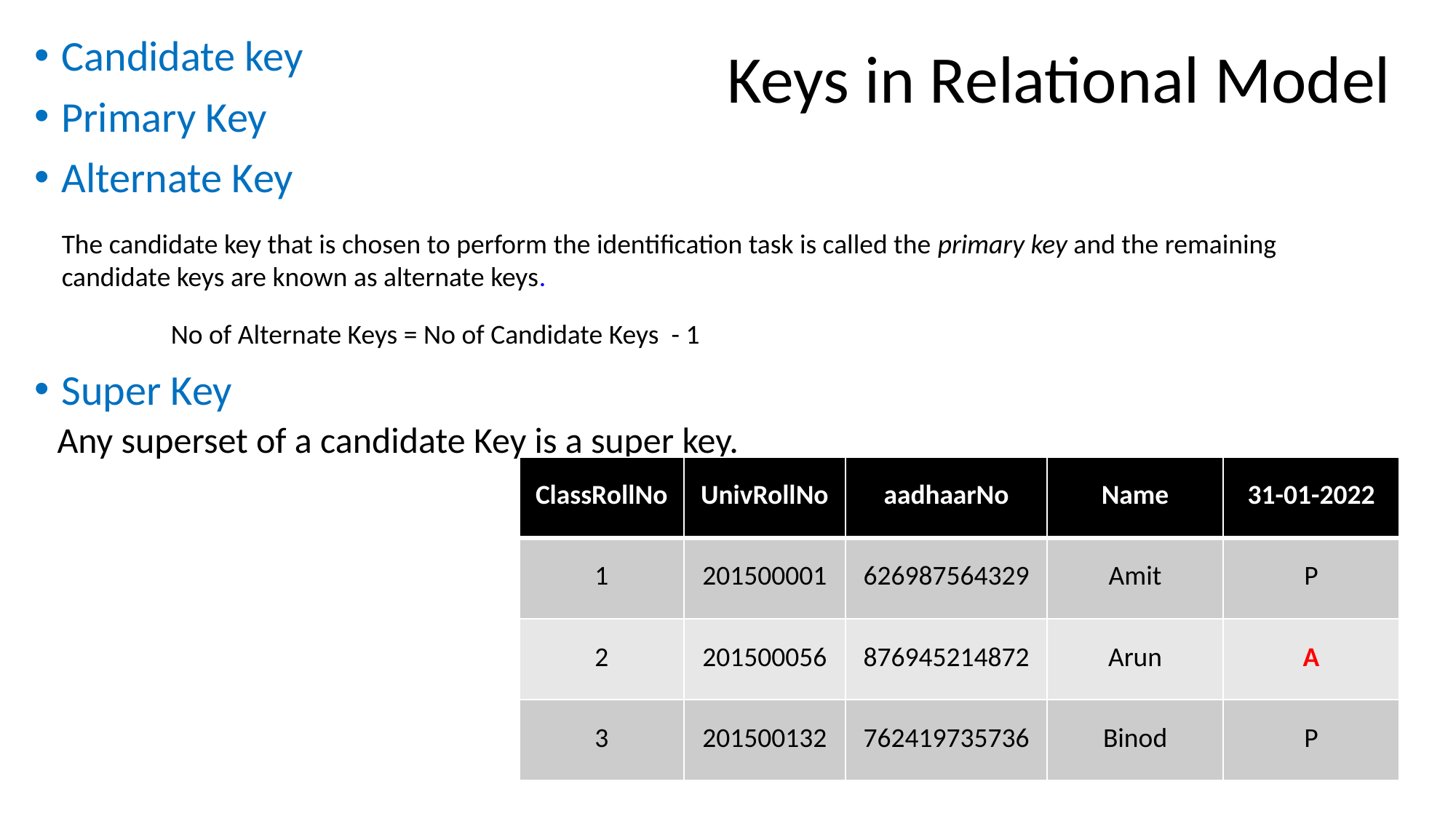

Keys in Relational Model
Candidate key
Primary Key
Alternate Key
	The candidate key that is chosen to perform the identification task is called the primary key and the remaining candidate keys are known as alternate keys.
    	No of Alternate Keys = No of Candidate Keys  - 1
Super Key
	Any superset of a candidate Key is a super key.

| ClassRollNo | UnivRollNo | aadhaarNo | Name | 31-01-2022 |
| --- | --- | --- | --- | --- |
| 1 | 201500001 | 626987564329 | Amit | P |
| 2 | 201500056 | 876945214872 | Arun | A |
| 3 | 201500132 | 762419735736 | Binod | P |
8